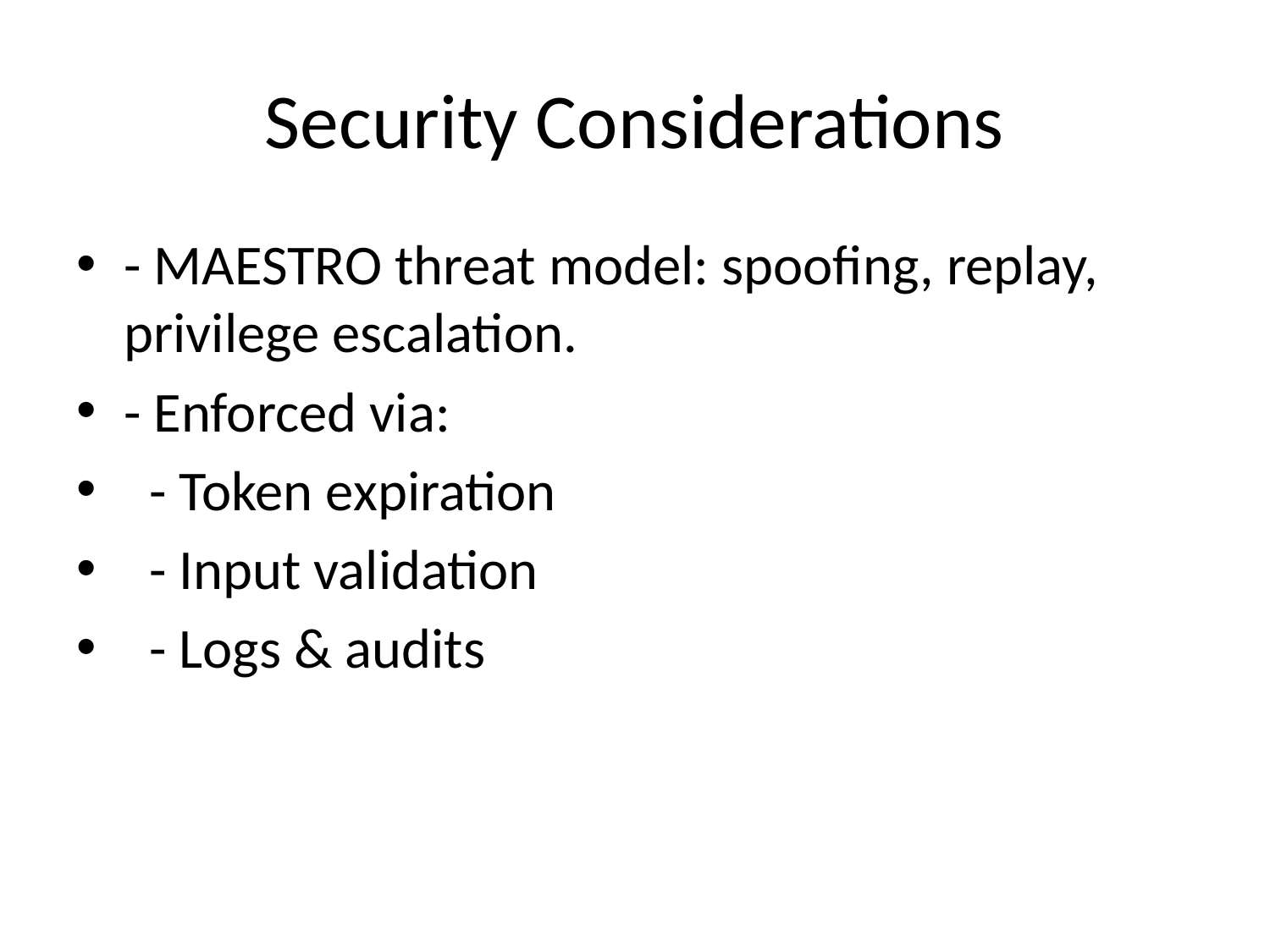

# Security Considerations
- MAESTRO threat model: spoofing, replay, privilege escalation.
- Enforced via:
  - Token expiration
  - Input validation
  - Logs & audits